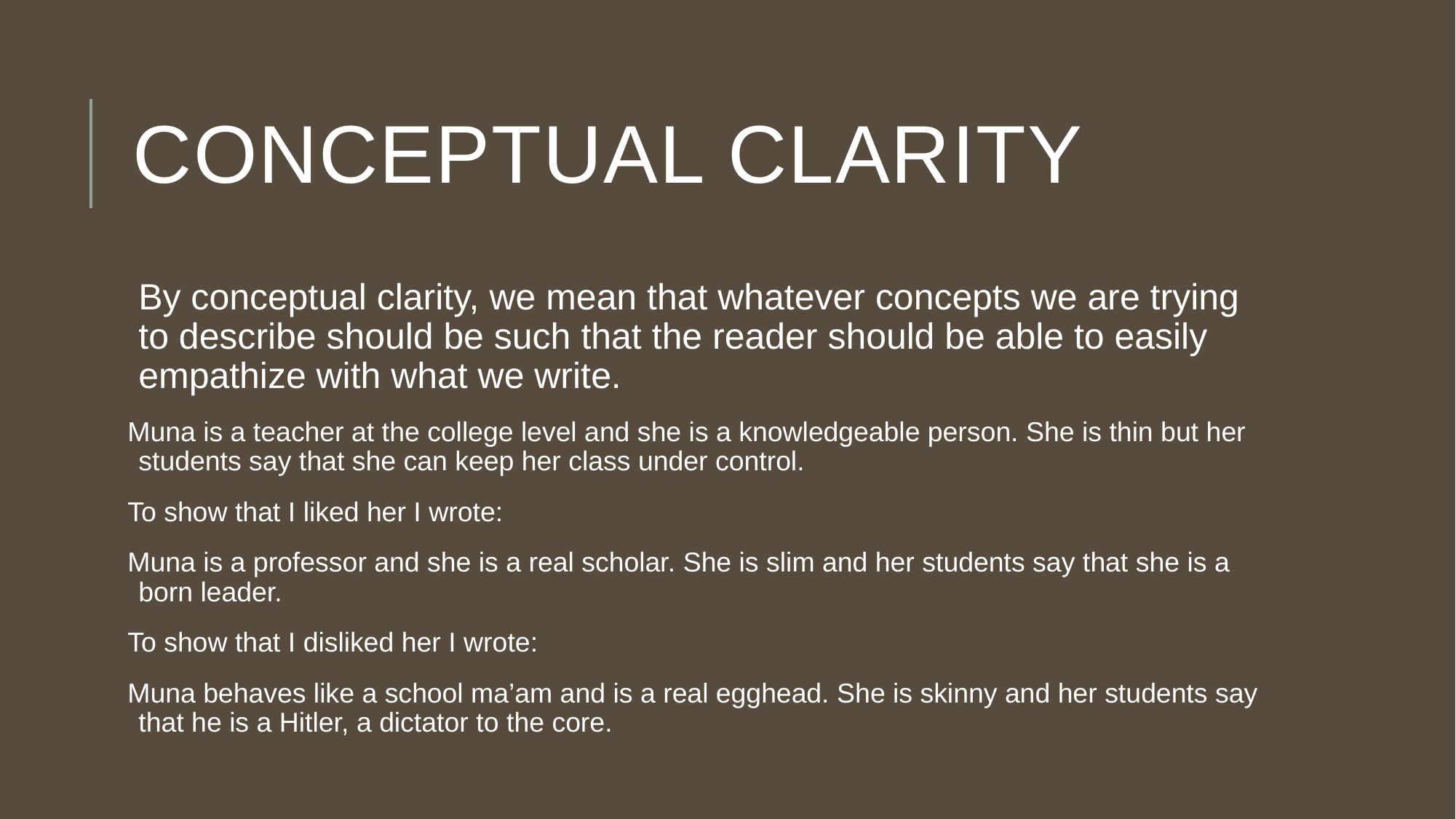

# Conceptual Clarity
By conceptual clarity, we mean that whatever concepts we are trying to describe should be such that the reader should be able to easily empathize with what we write.
Muna is a teacher at the college level and she is a knowledgeable person. She is thin but her students say that she can keep her class under control.
To show that I liked her I wrote:
Muna is a professor and she is a real scholar. She is slim and her students say that she is a born leader.
To show that I disliked her I wrote:
Muna behaves like a school ma’am and is a real egghead. She is skinny and her students say that he is a Hitler, a dictator to the core.